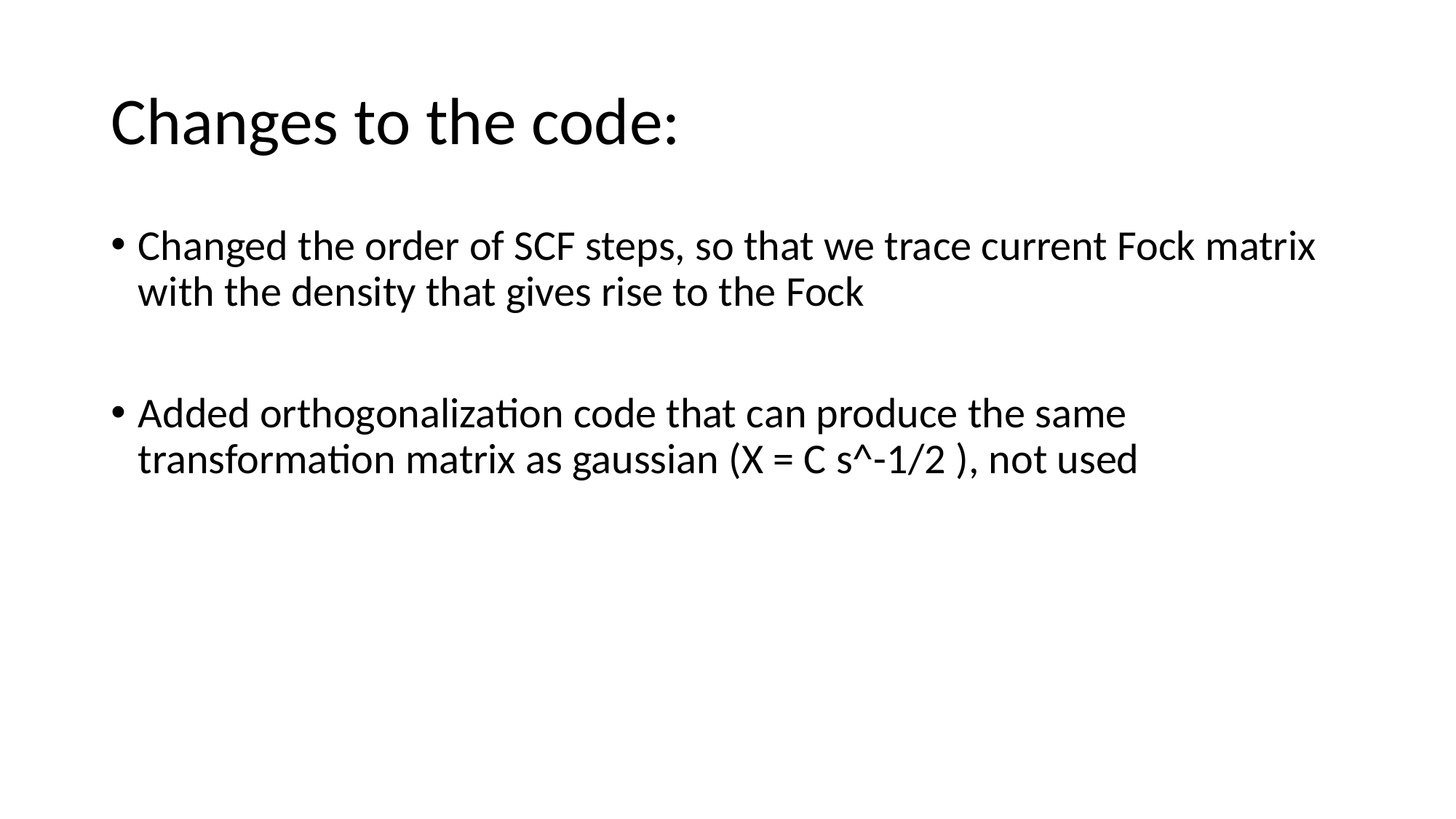

# Changes to the code:
Changed the order of SCF steps, so that we trace current Fock matrix with the density that gives rise to the Fock

Added orthogonalization code that can produce the same transformation matrix as gaussian (X = C s^-1/2 ), not used